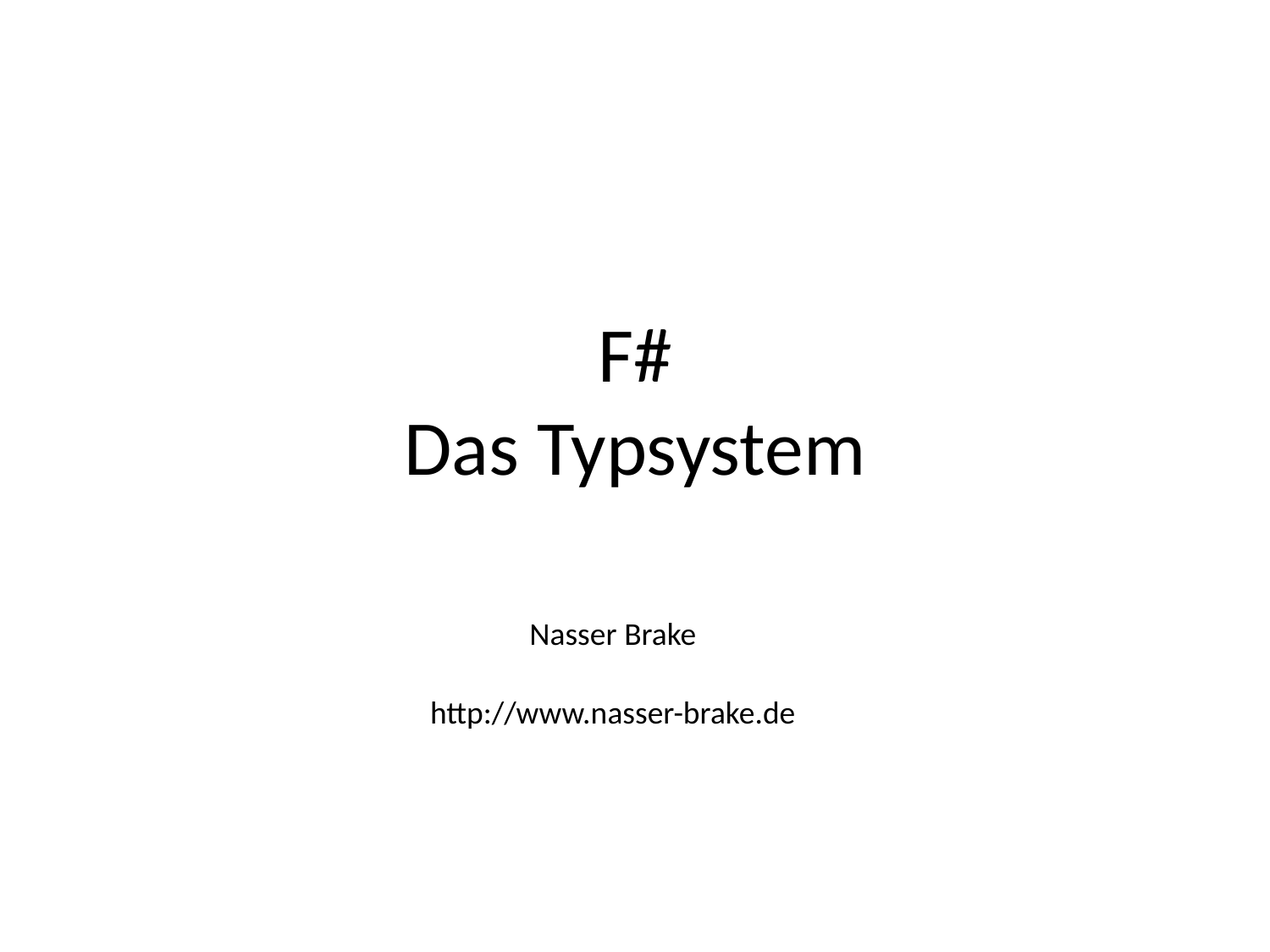

# F# Das Typsystem
Nasser Brake
http://www.nasser-brake.de